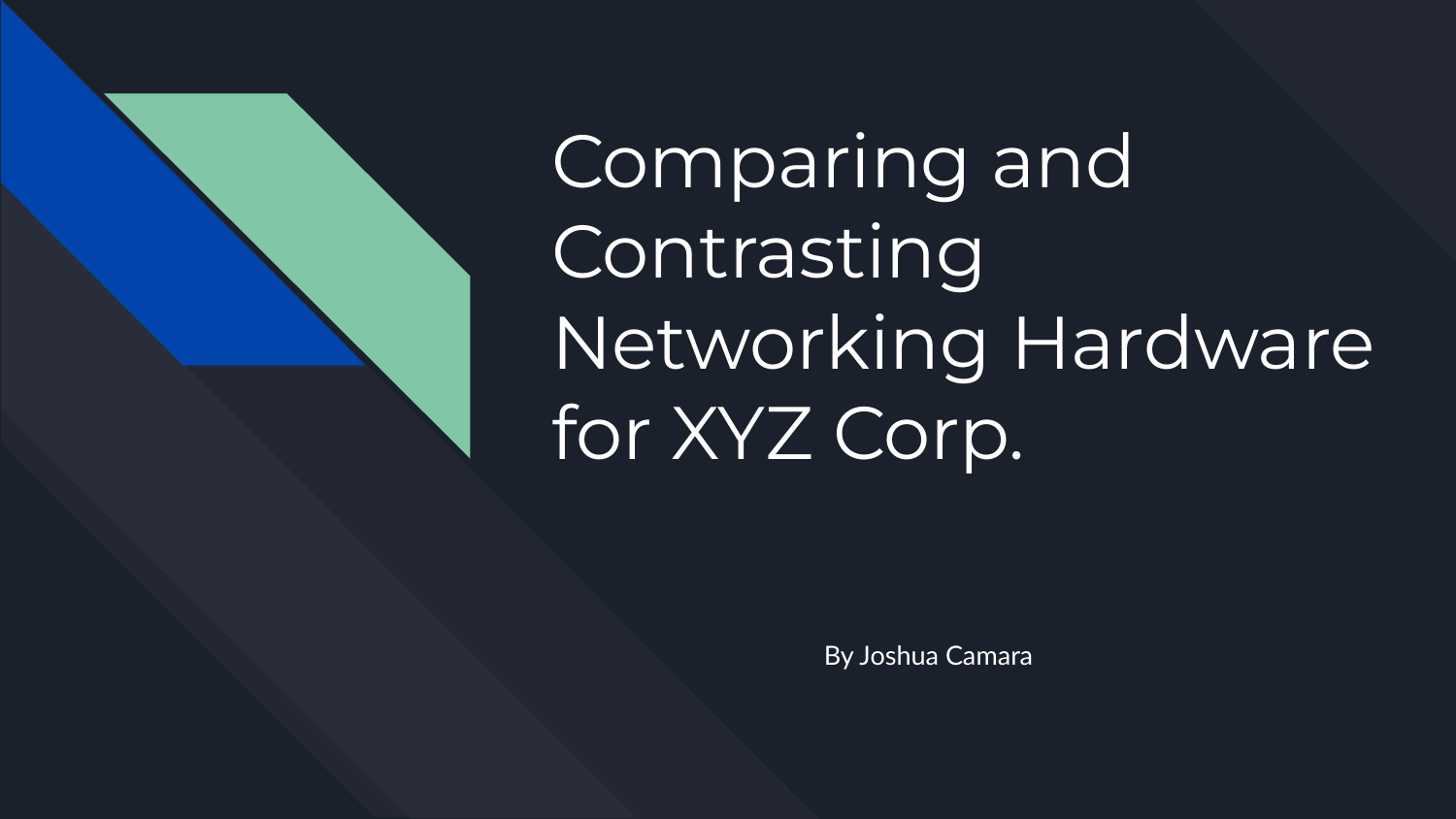

# Comparing and Contrasting Networking Hardware for XYZ Corp.
By Joshua Camara